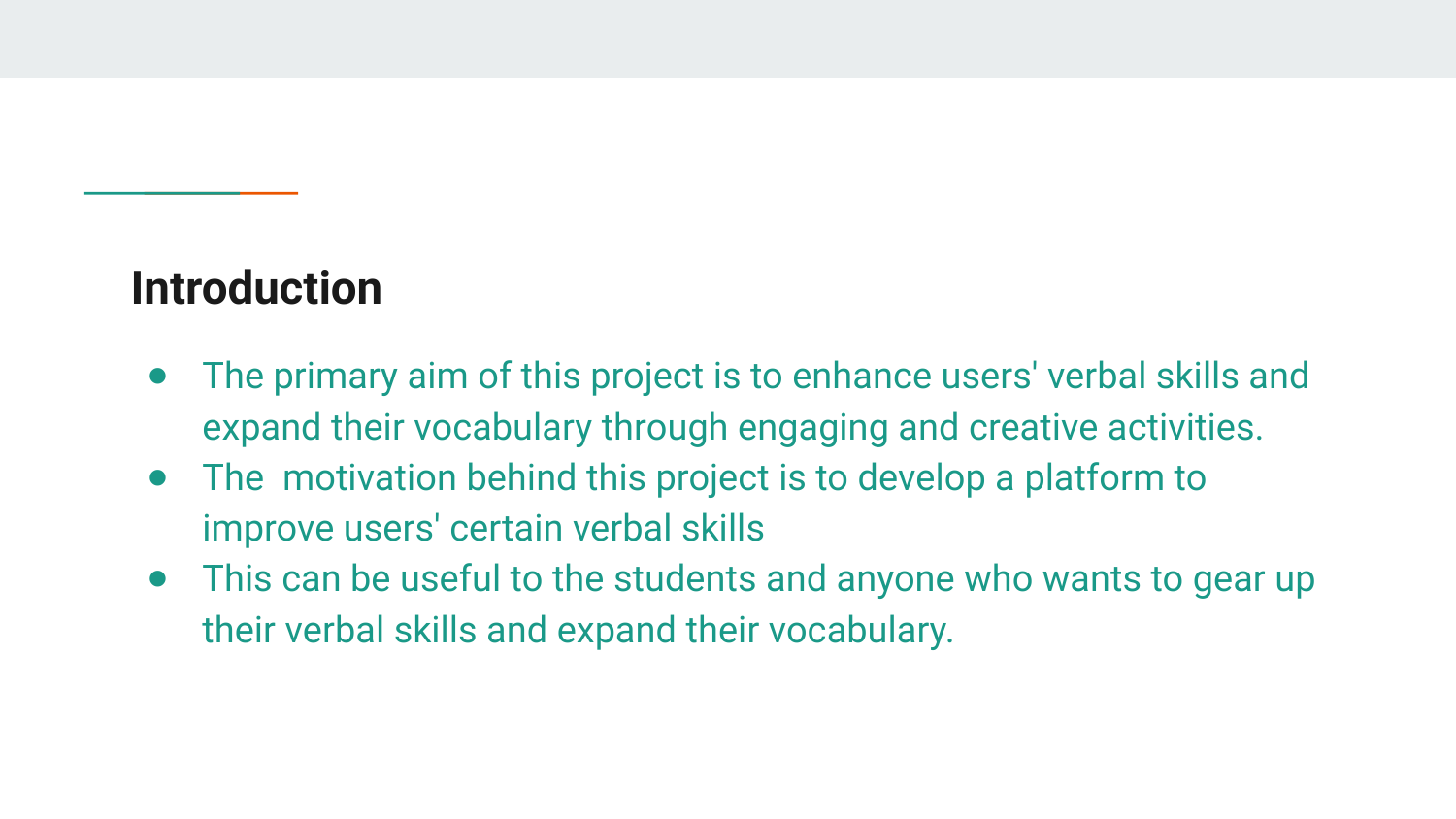

# Introduction

The primary aim of this project is to enhance users' verbal skills and expand their vocabulary through engaging and creative activities.
The  motivation behind this project is to develop a platform to improve users' certain verbal skills
This can be useful to the students and anyone who wants to gear up their verbal skills and expand their vocabulary.